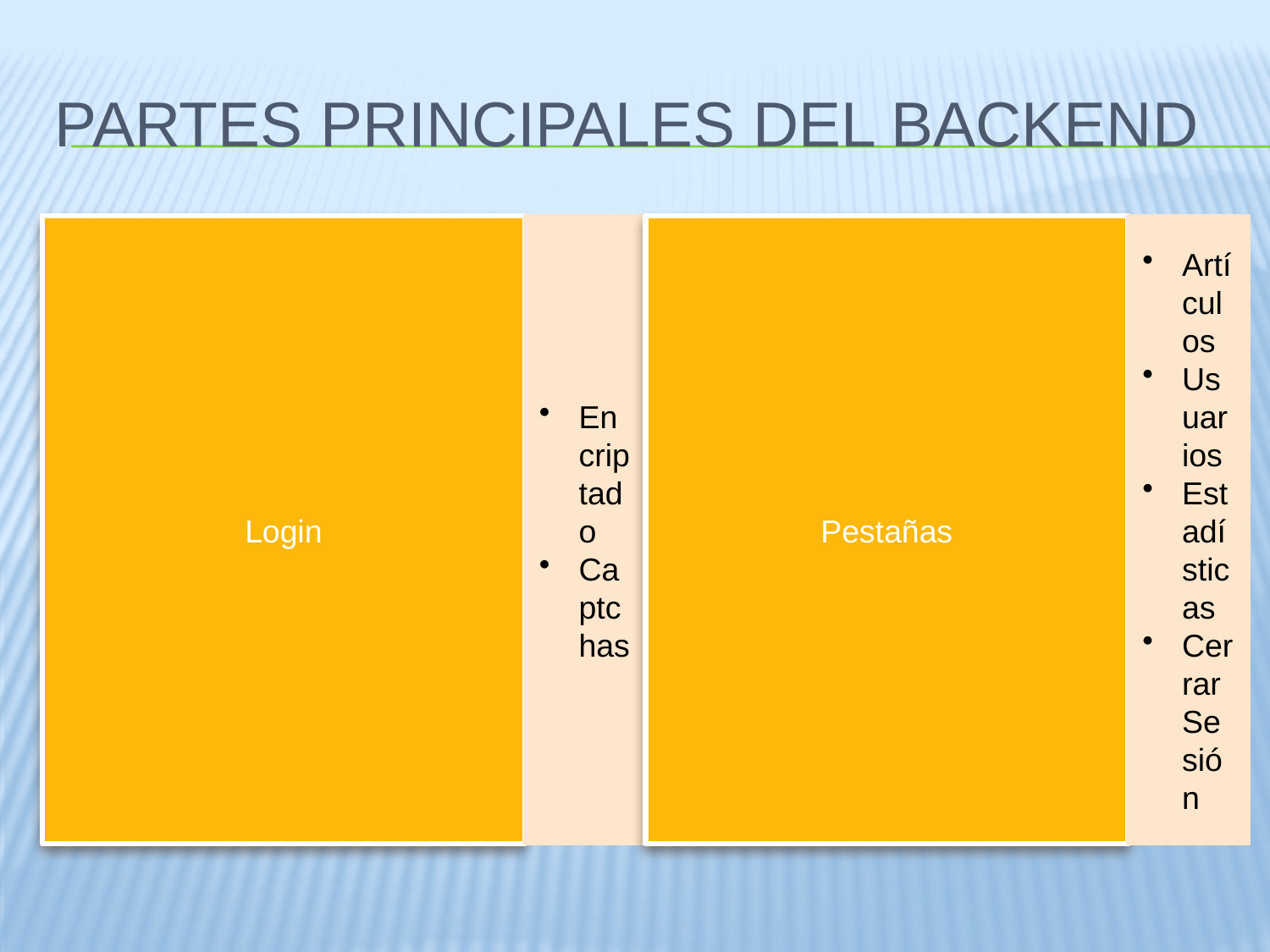

# Partes Principales del BackEnd
Login
Encriptado
Pestañas
Artículos
Captchas
Cerrar Sesión
Usuarios
Estadísticas